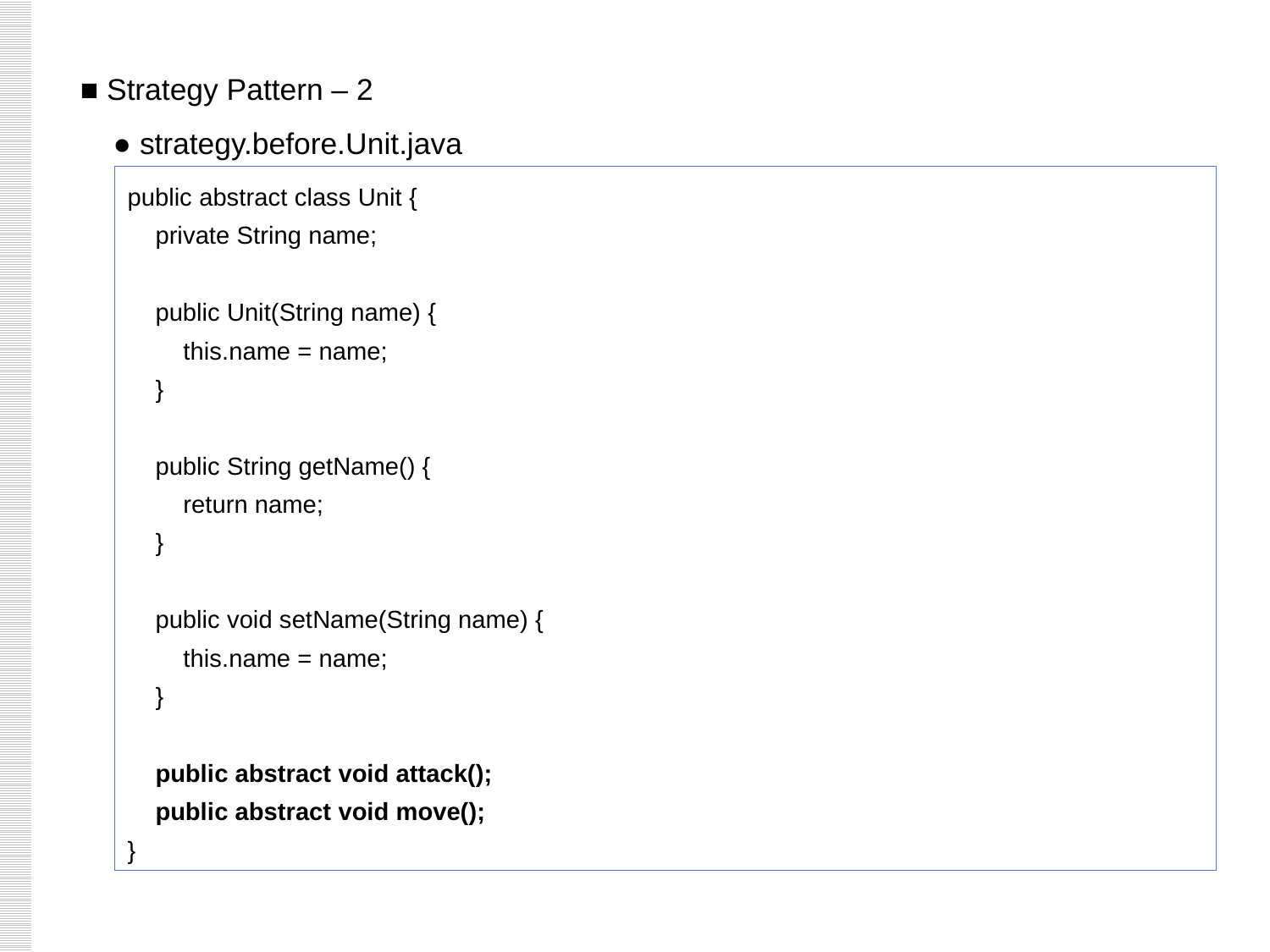

■ Strategy Pattern – 2
    ● strategy.before.Unit.java
public abstract class Unit {
    private String name;

    public Unit(String name) {
        this.name = name;
    }

    public String getName() {
        return name;
    }

    public void setName(String name) {
        this.name = name;
    }

    public abstract void attack();
    public abstract void move();
}